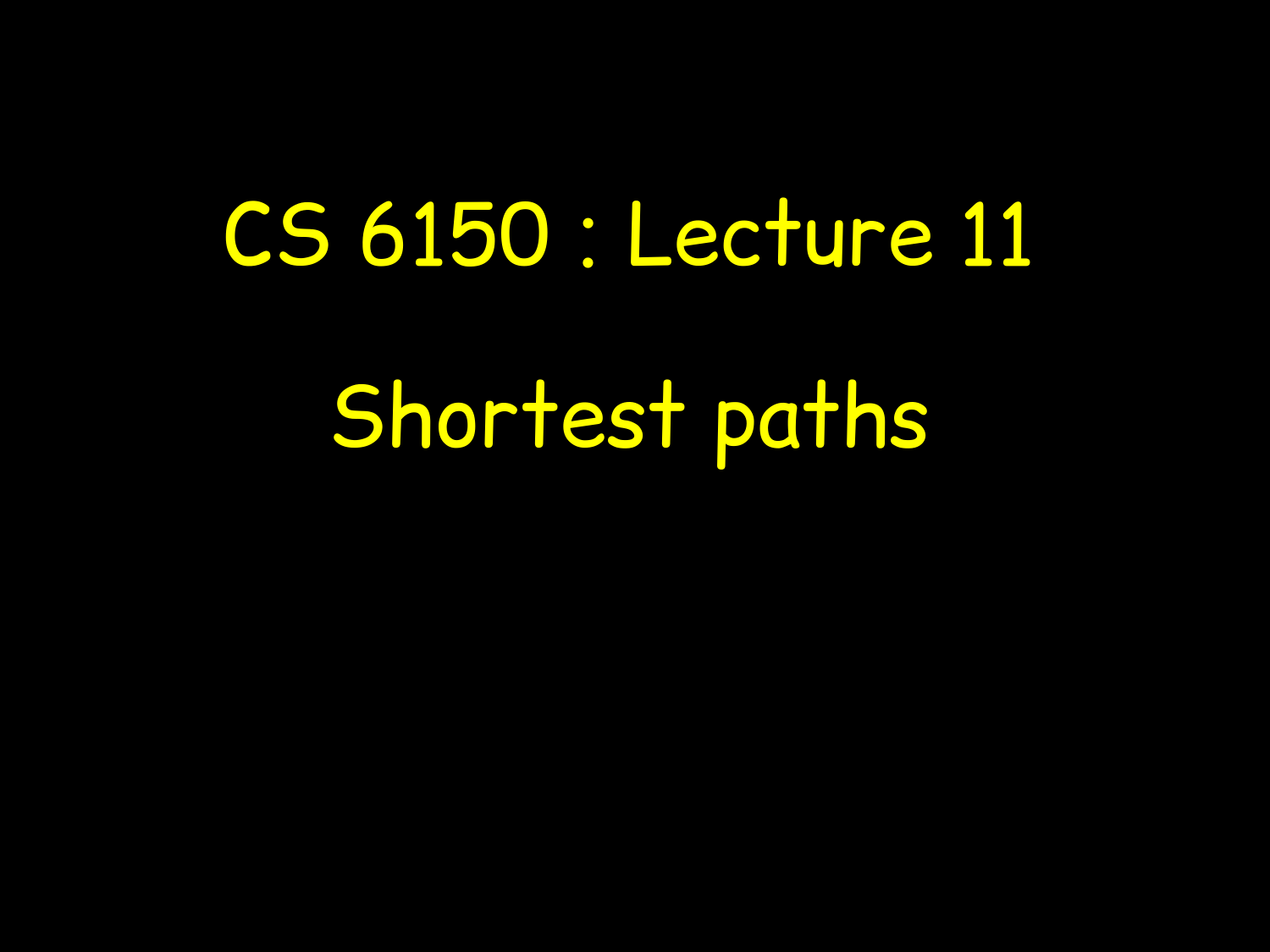

# CS 6150 : Lecture 11 Shortest paths